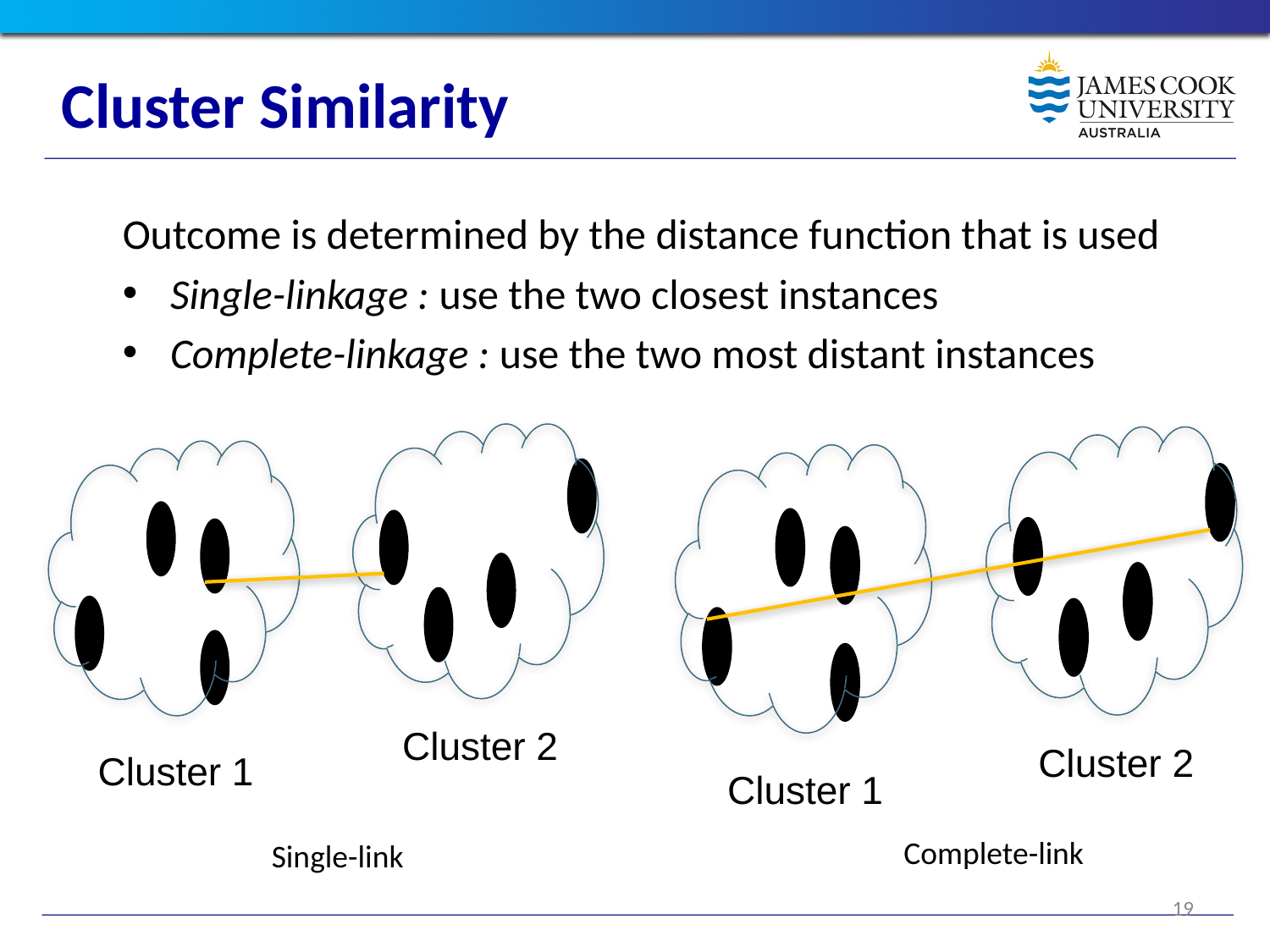

Cluster Similarity
Outcome is determined by the distance function that is used
Single-linkage : use the two closest instances
Complete-linkage : use the two most distant instances

Cluster 2
Cluster 1

Cluster 2
Cluster 1
Complete-link
Single-link
19